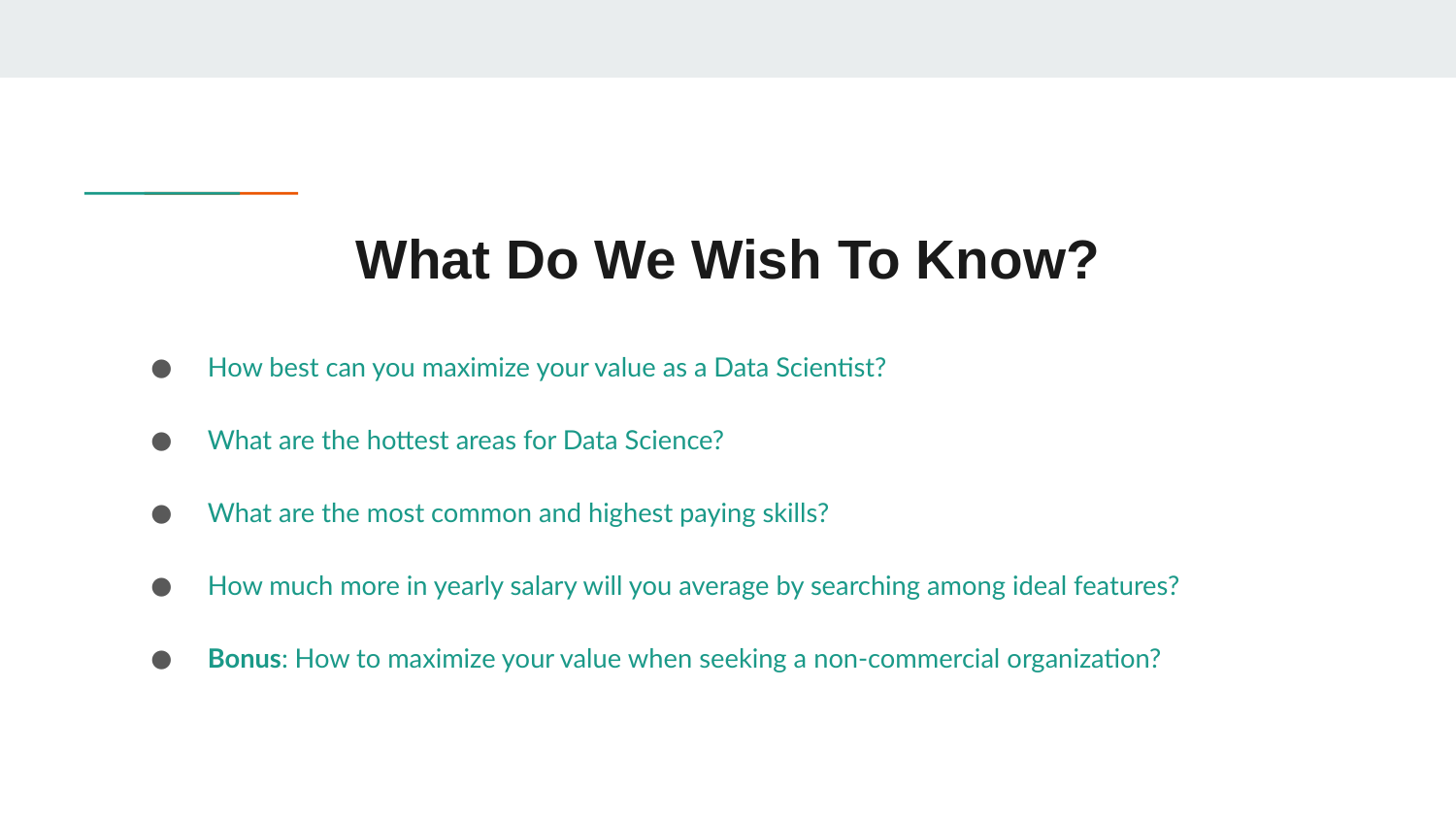

# What Do We Wish To Know?
How best can you maximize your value as a Data Scientist?

What are the hottest areas for Data Science?

What are the most common and highest paying skills?

How much more in yearly salary will you average by searching among ideal features?

Bonus: How to maximize your value when seeking a non-commercial organization?